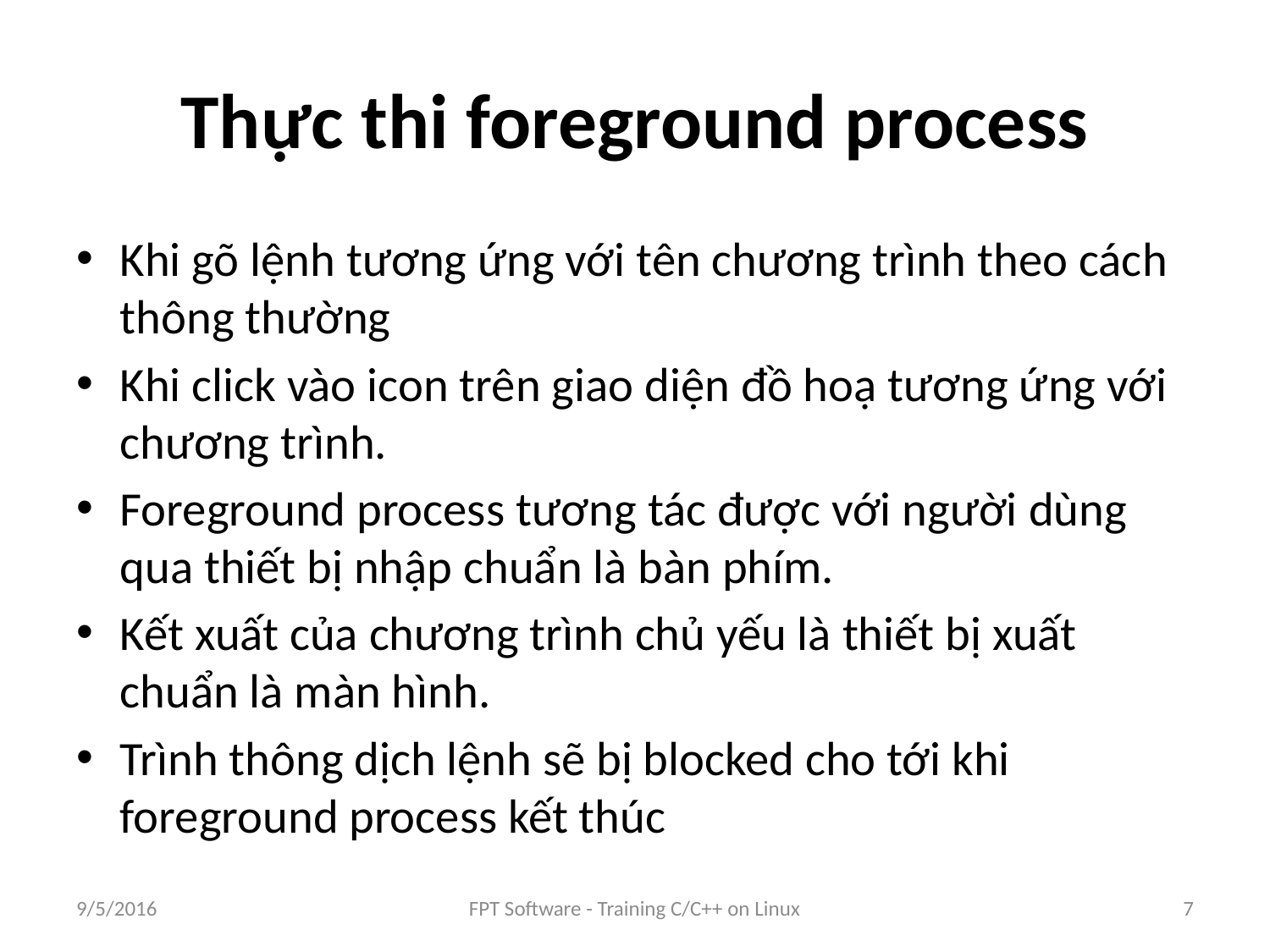

# Thực thi foreground process
Khi gõ lệnh tương ứng với tên chương trình theo cách thông thường
Khi click vào icon trên giao diện đồ hoạ tương ứng với chương trình.
Foreground process tương tác được với người dùng qua thiết bị nhập chuẩn là bàn phím.
Kết xuất của chương trình chủ yếu là thiết bị xuất chuẩn là màn hình.
Trình thông dịch lệnh sẽ bị blocked cho tới khi foreground process kết thúc

9/5/2016
FPT Software - Training C/C++ on Linux
7